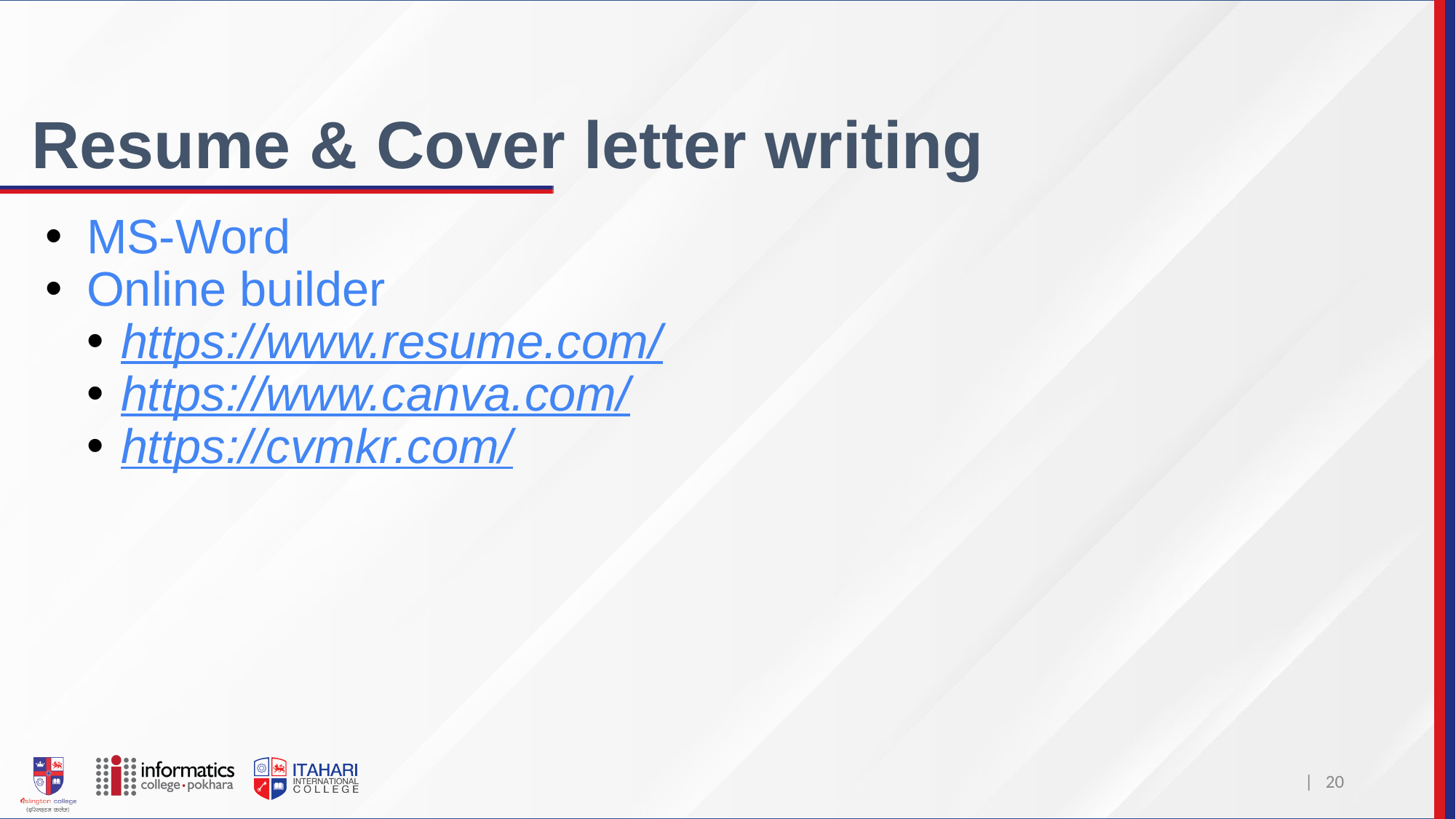

# Resume & Cover letter writing
MS-Word
Online builder
https://www.resume.com/
https://www.canva.com/
https://cvmkr.com/

|   20